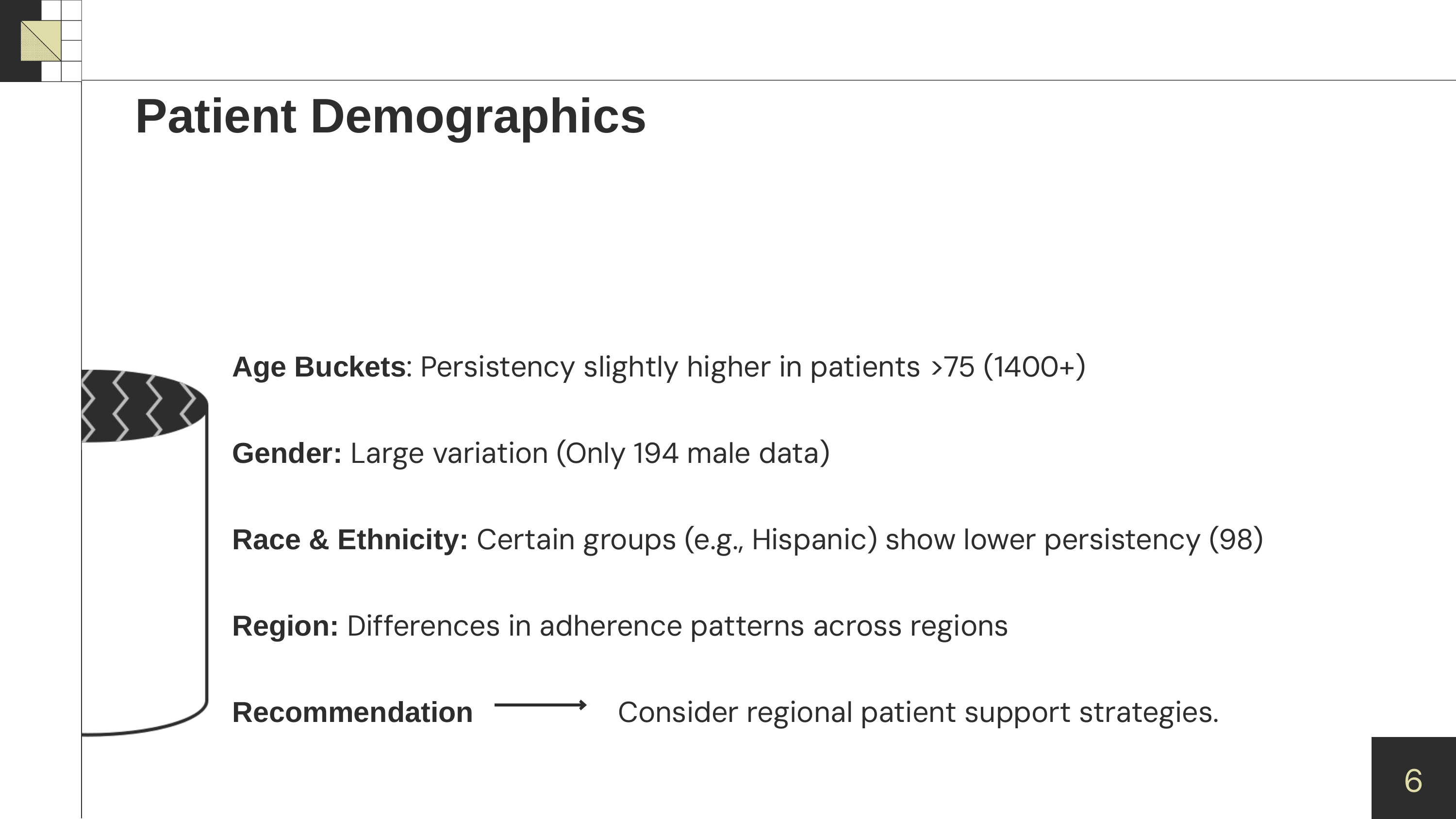

Patient Demographics

Age Buckets: Persistency slightly higher in patients >75 (1400+)

Gender: Large variation (Only 194 male data)

Race & Ethnicity: Certain groups (e.g., Hispanic) show lower persistency (98)

Region: Differences in adherence patterns across regions

Recommendation                  Consider regional patient support strategies.

6